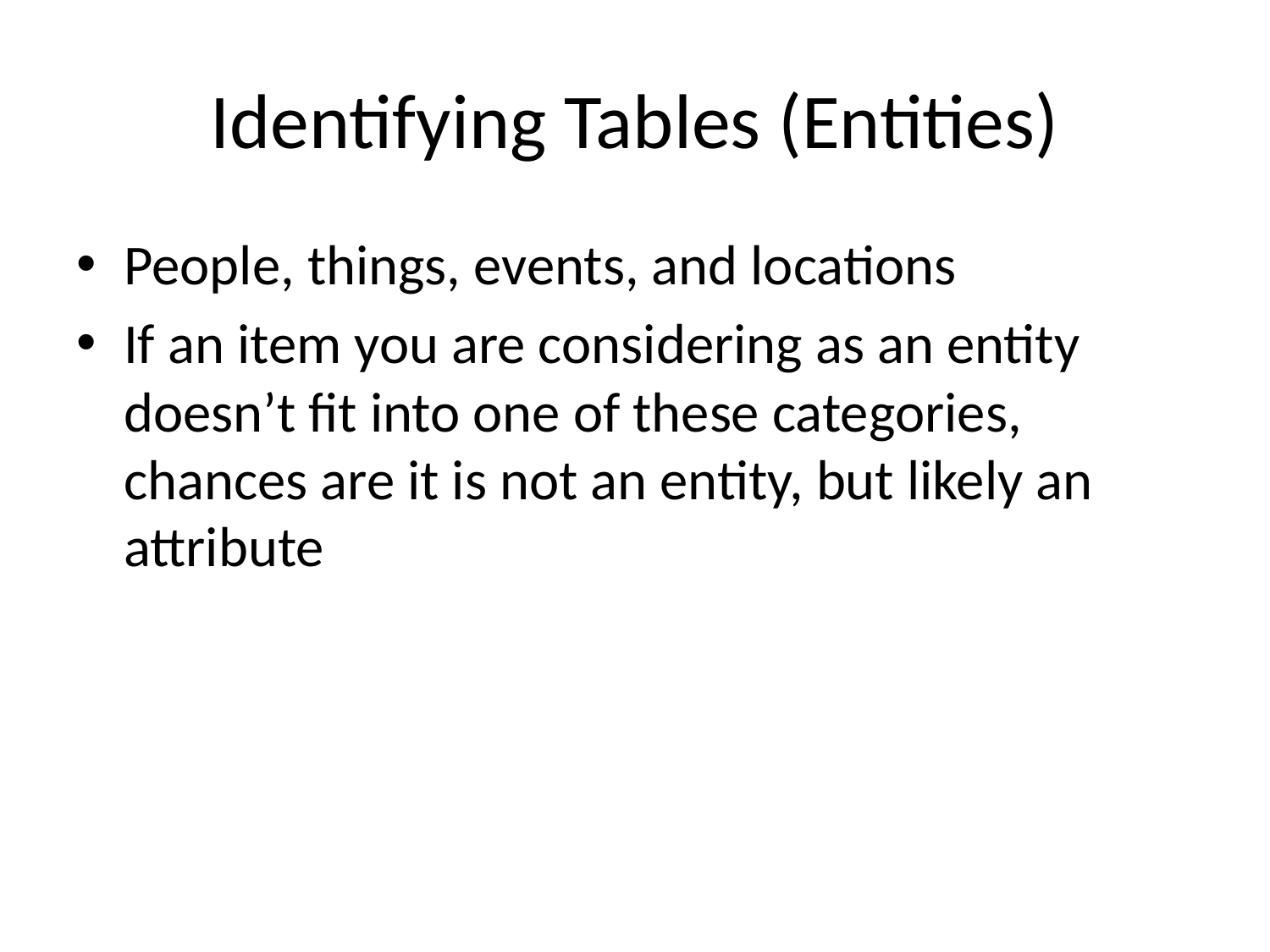

# Identifying Tables (Entities)
People, things, events, and locations
If an item you are considering as an entity doesn’t fit into one of these categories, chances are it is not an entity, but likely an attribute